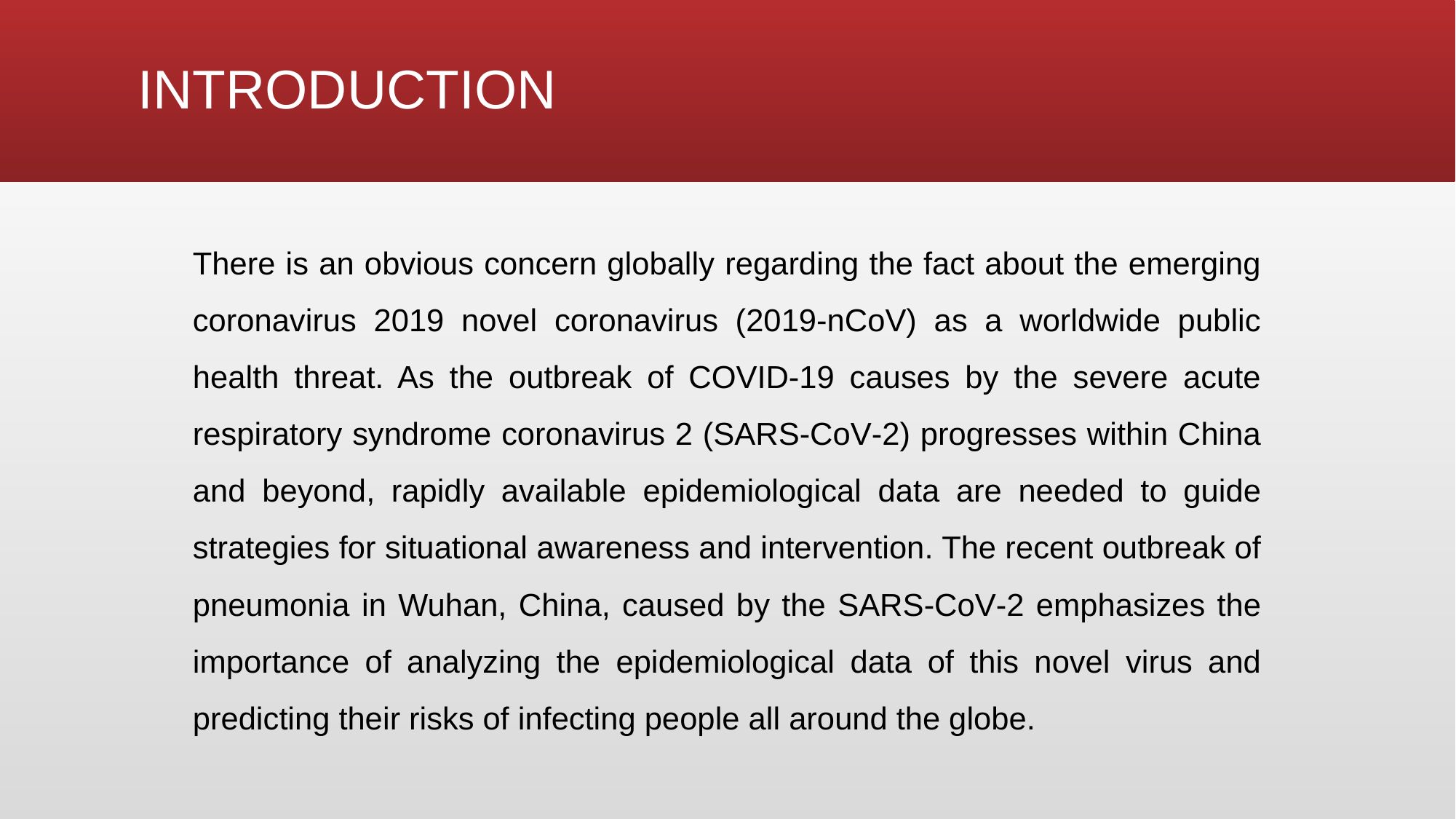

# INTRODUCTION
There is an obvious concern globally regarding the fact about the emerging coronavirus 2019 novel coronavirus (2019‐nCoV) as a worldwide public health threat. As the outbreak of COVID‐19 causes by the severe acute respiratory syndrome coronavirus 2 (SARS‐CoV‐2) progresses within China and beyond, rapidly available epidemiological data are needed to guide strategies for situational awareness and intervention. The recent outbreak of pneumonia in Wuhan, China, caused by the SARS‐CoV‐2 emphasizes the importance of analyzing the epidemiological data of this novel virus and predicting their risks of infecting people all around the globe.